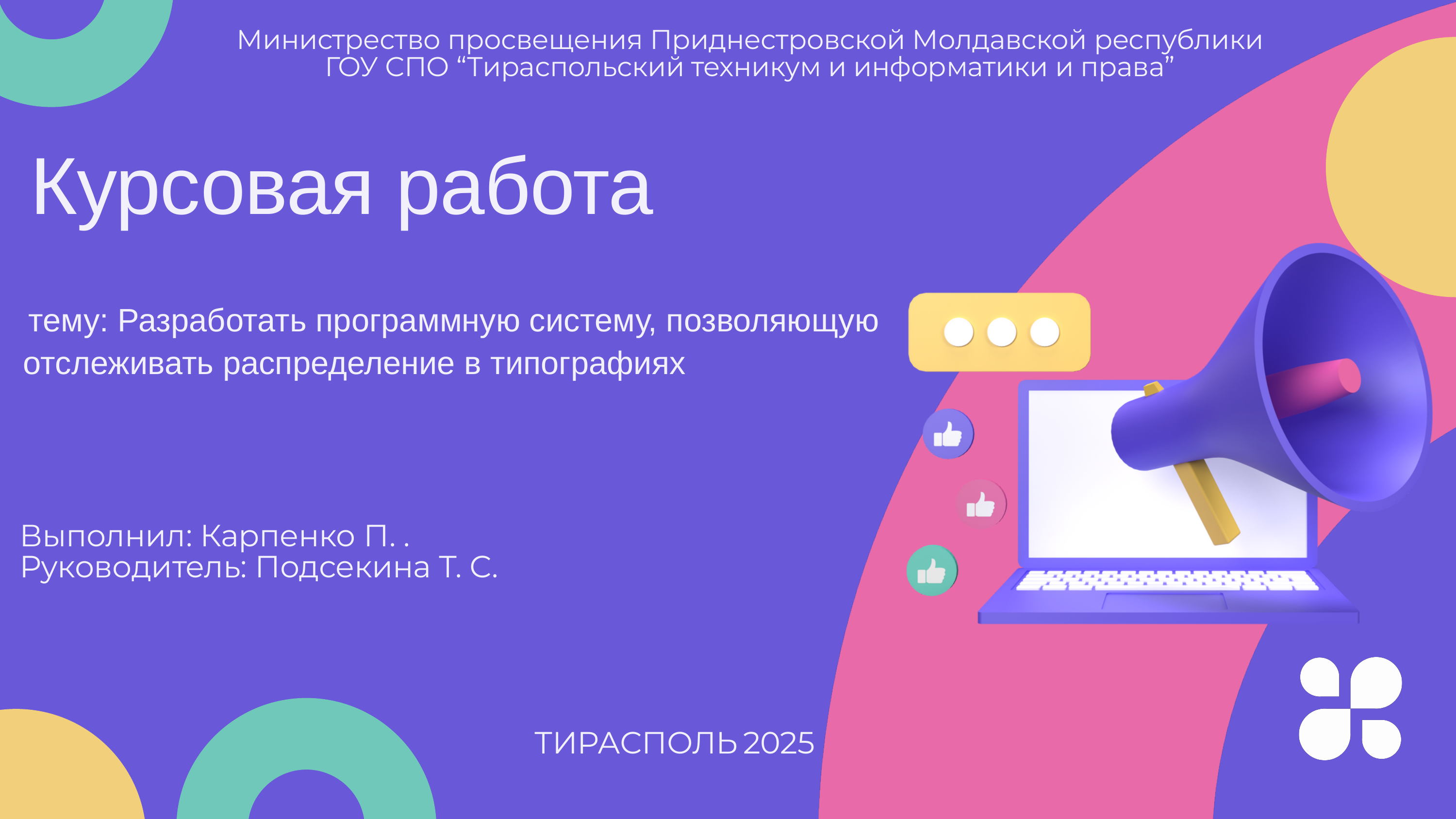

Министрество просвещения Приднестровской Молдавской республики ГОУ СПО “Тираспольский техникум и информатики и права”

Курсовая работа

 тему: Разработать программную систему, позволяющую отслеживать распределение в типографиях
Выполнил: Карпенко П. .
Руководитель: Подсекина Т. С.

ТИРАСПОЛЬ 2025